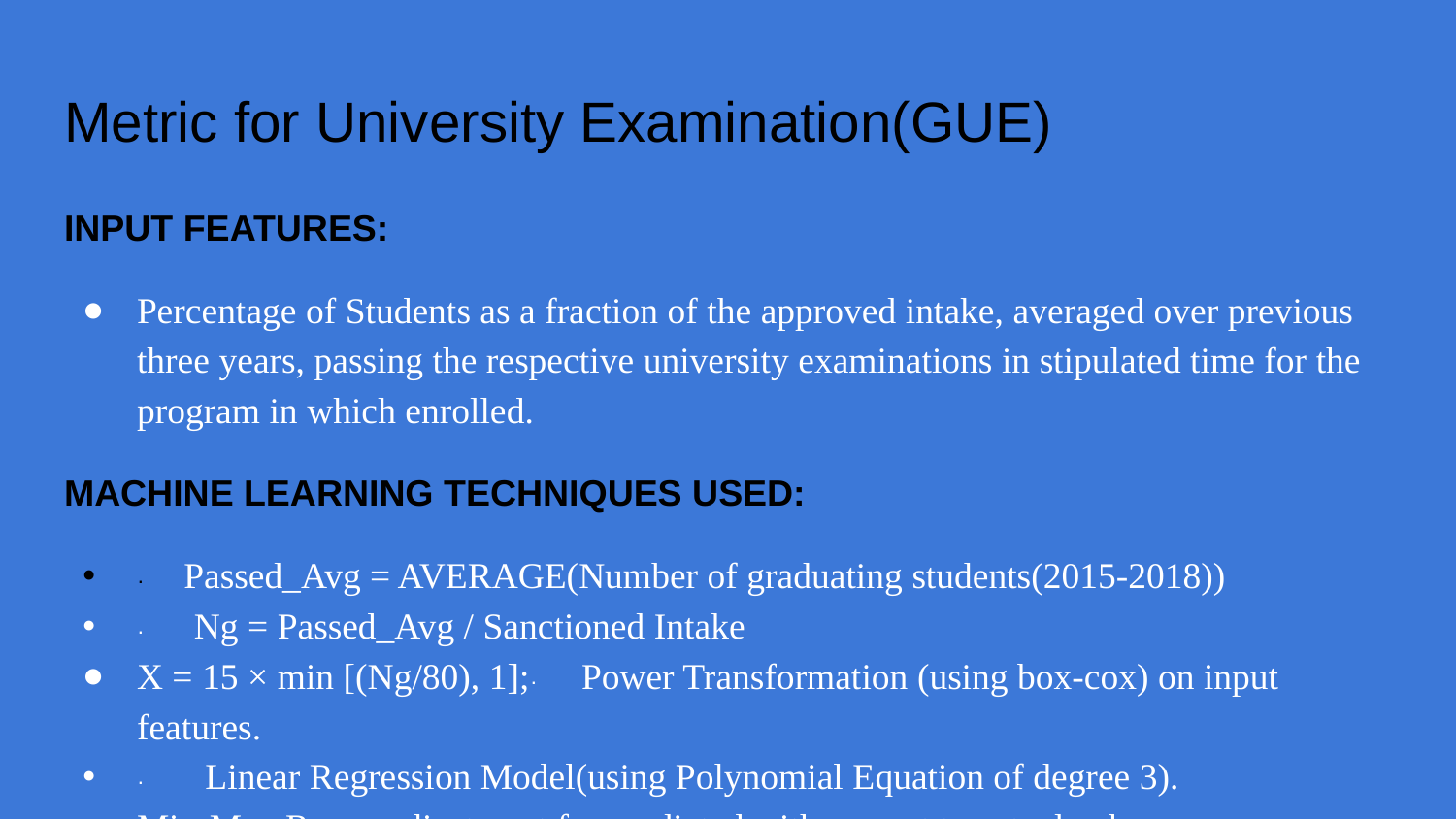

# Metric for University Examination(GUE)
INPUT FEATURES:
Percentage of Students as a fraction of the approved intake, averaged over previous three years, passing the respective university examinations in stipulated time for the program in which enrolled.
MACHINE LEARNING TECHNIQUES USED:
·         Passed_Avg = AVERAGE(Number of graduating students(2015-2018))
·         Ng = Passed_Avg / Sanctioned Intake
X = 15 × min [(Ng/80), 1];·         Power Transformation (using box-cox) on input features.
·         Linear Regression Model(using Polynomial Equation of degree 3).
Min-Max Range adjustment for predicted with respect to actual values.